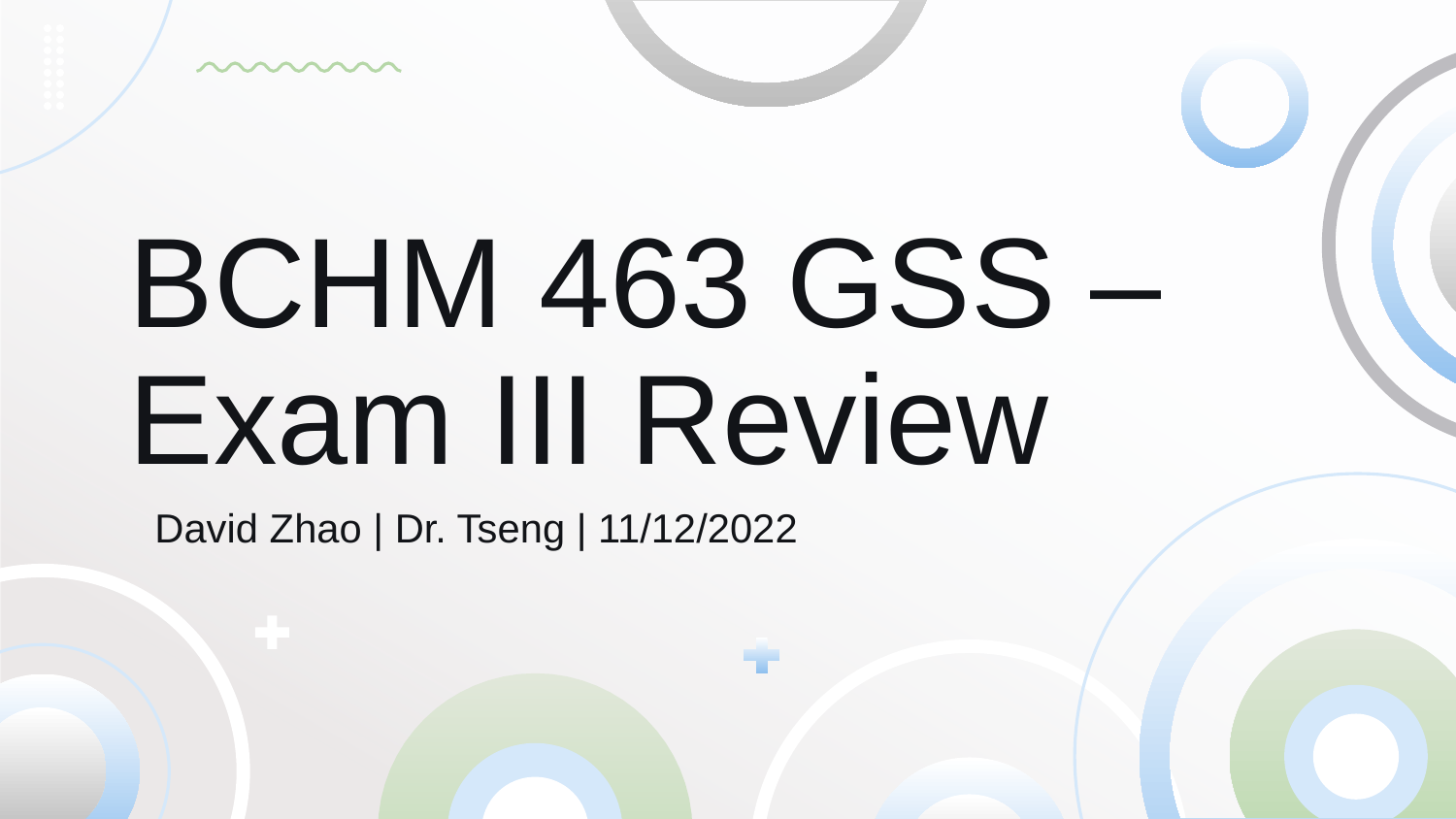

# BCHM 463 GSS – Exam III Review
David Zhao | Dr. Tseng | 11/12/2022